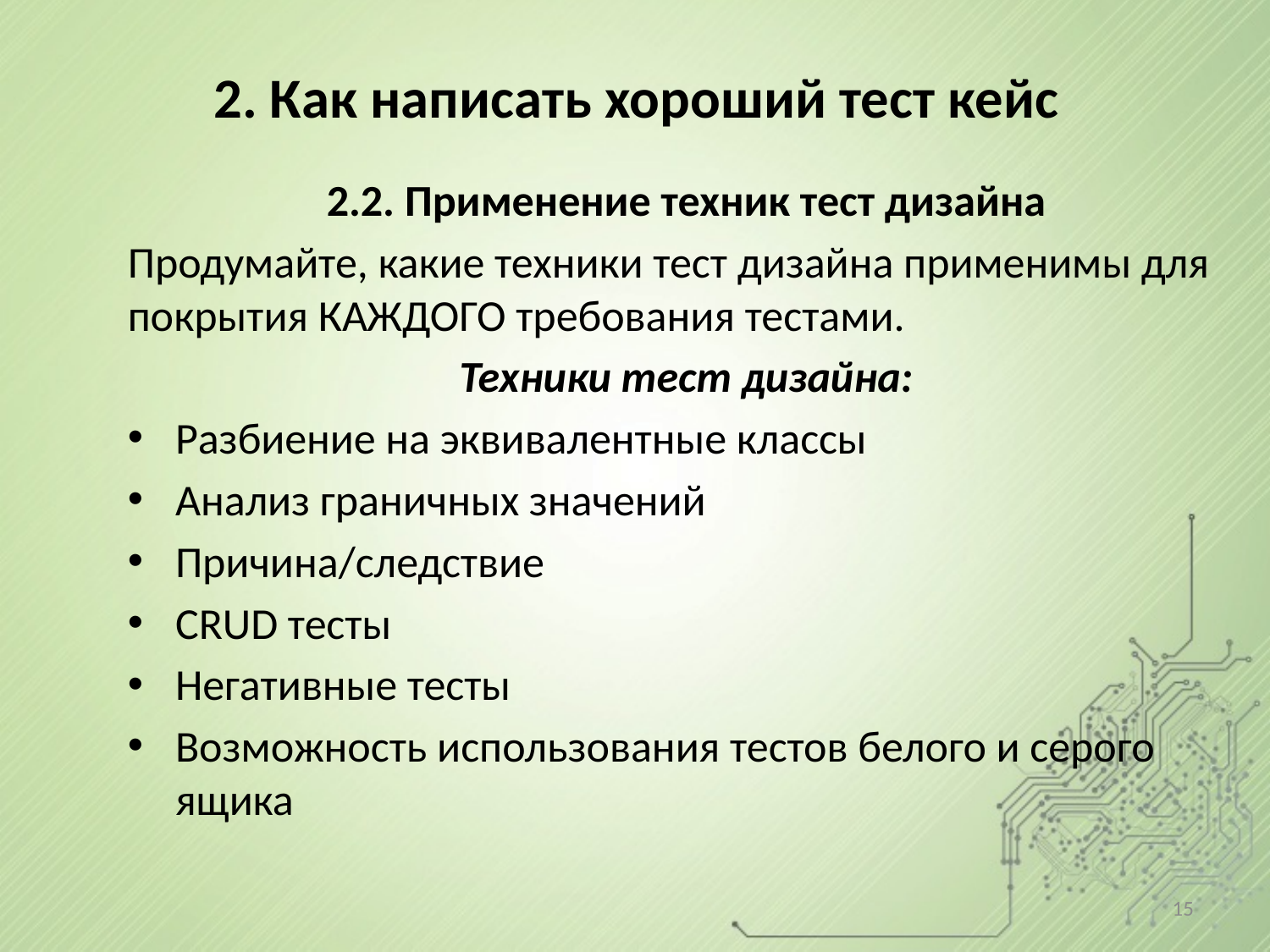

# 2. Как написать хороший тест кейс
2.2. Применение техник тест дизайна
Продумайте, какие техники тест дизайна применимы для покрытия КАЖДОГО требования тестами.
Техники тест дизайна:
Разбиение на эквивалентные классы
Анализ граничных значений
Причина/следствие
CRUD тесты
Негативные тесты
Возможность использования тестов белого и серого ящика
15